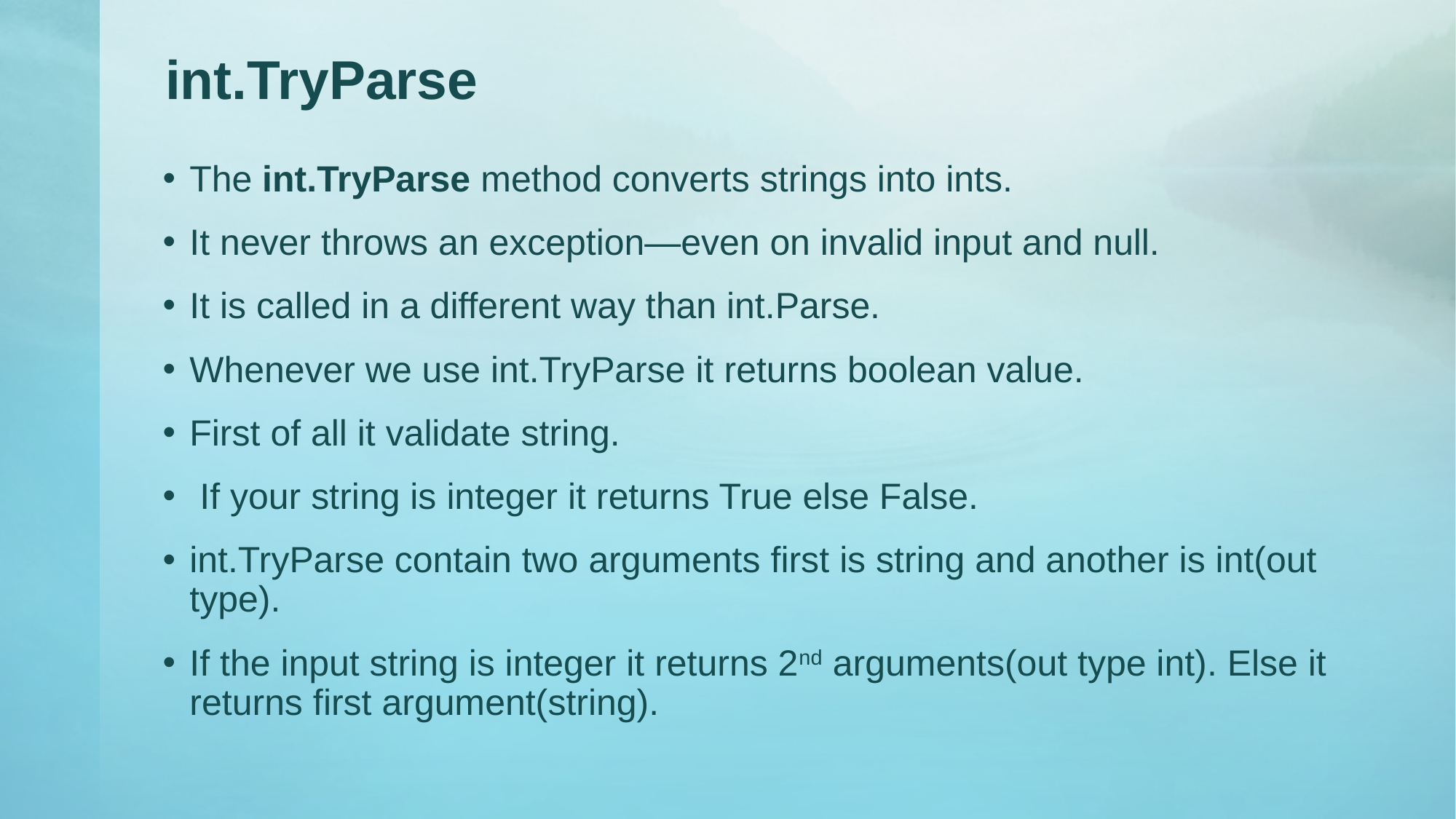

# int.TryParse
The int.TryParse method converts strings into ints.
It never throws an exception—even on invalid input and null.
It is called in a different way than int.Parse.
Whenever we use int.TryParse it returns boolean value.
First of all it validate string.
 If your string is integer it returns True else False.
int.TryParse contain two arguments first is string and another is int(out type).
If the input string is integer it returns 2nd arguments(out type int). Else it returns first argument(string).